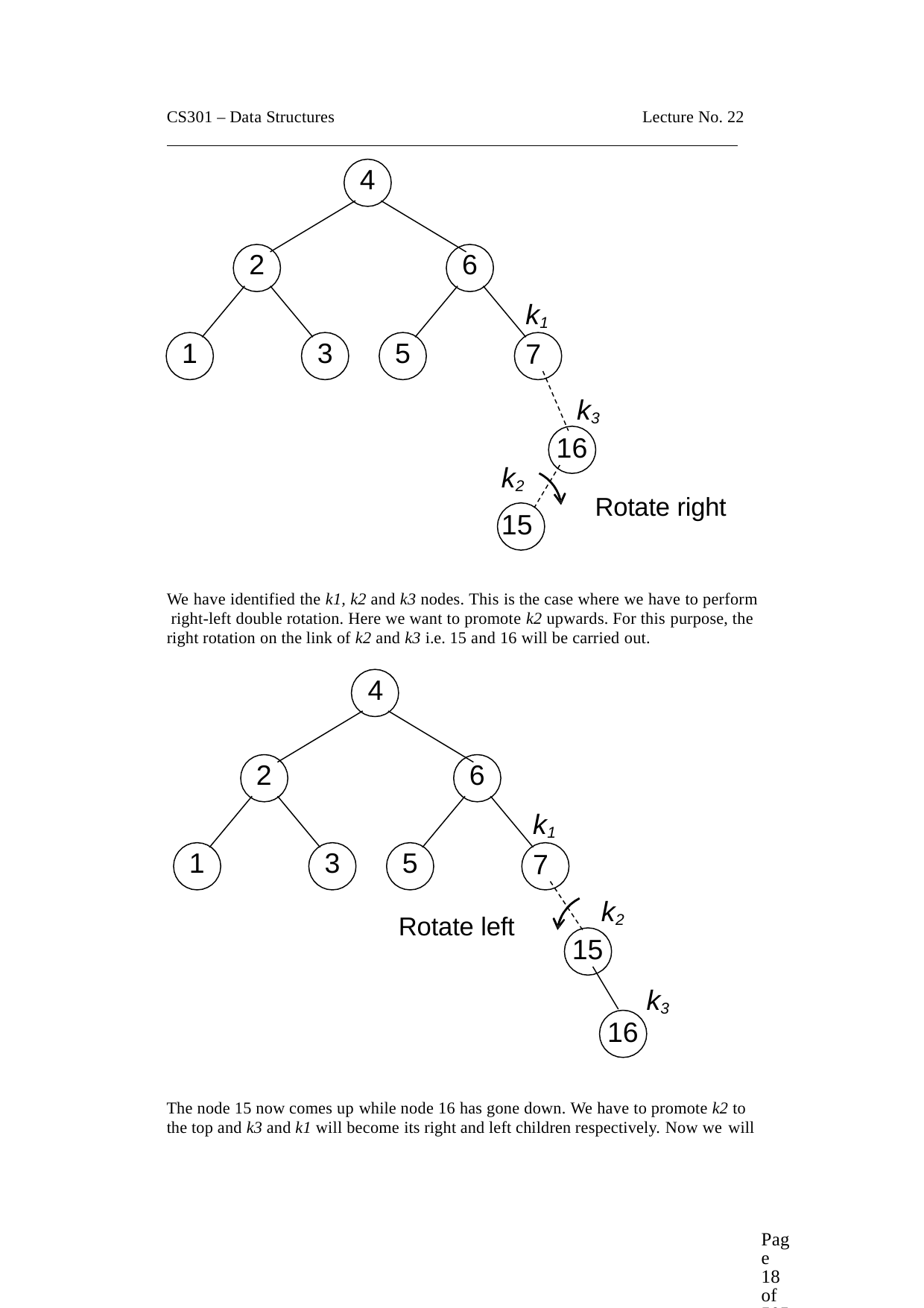

CS301 – Data Structures
Lecture No. 22

4

2
6

k1
7

1
3
5

k3
16

k2
15

Rotate right

We have identified the k1, k2 and k3 nodes. This is the case where we have to perform  right-left double rotation. Here we want to promote k2 upwards. For this purpose, the  right rotation on the link of k2 and k3 i.e. 15 and 16 will be carried out.

4

2
6

k1
7

1
3
5

k2
15
k3
16

Rotate left

The node 15 now comes up while node 16 has gone down. We have to promote k2 to  the top and k3 and k1 will become its right and left children respectively. Now we will
Page 18 of 505